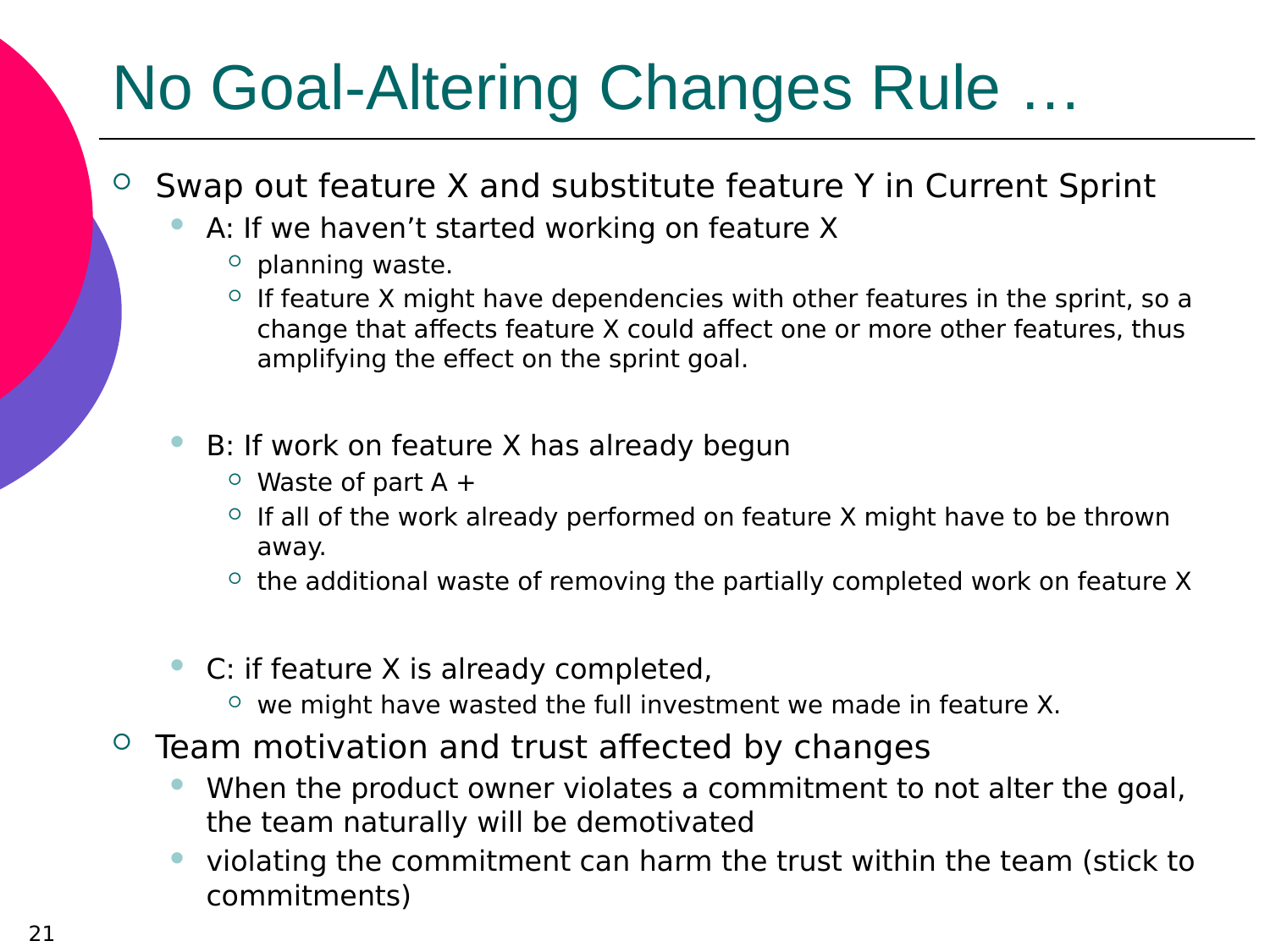

# No Goal-Altering Changes Rule …
Swap out feature X and substitute feature Y in Current Sprint
A: If we haven’t started working on feature X
planning waste.
If feature X might have dependencies with other features in the sprint, so a change that affects feature X could affect one or more other features, thus amplifying the effect on the sprint goal.

B: If work on feature X has already begun
Waste of part A +
If all of the work already performed on feature X might have to be thrown away.
the additional waste of removing the partially completed work on feature X

C: if feature X is already completed,
we might have wasted the full investment we made in feature X.
Team motivation and trust affected by changes
When the product owner violates a commitment to not alter the goal, the team naturally will be demotivated
violating the commitment can harm the trust within the team (stick to commitments)
21